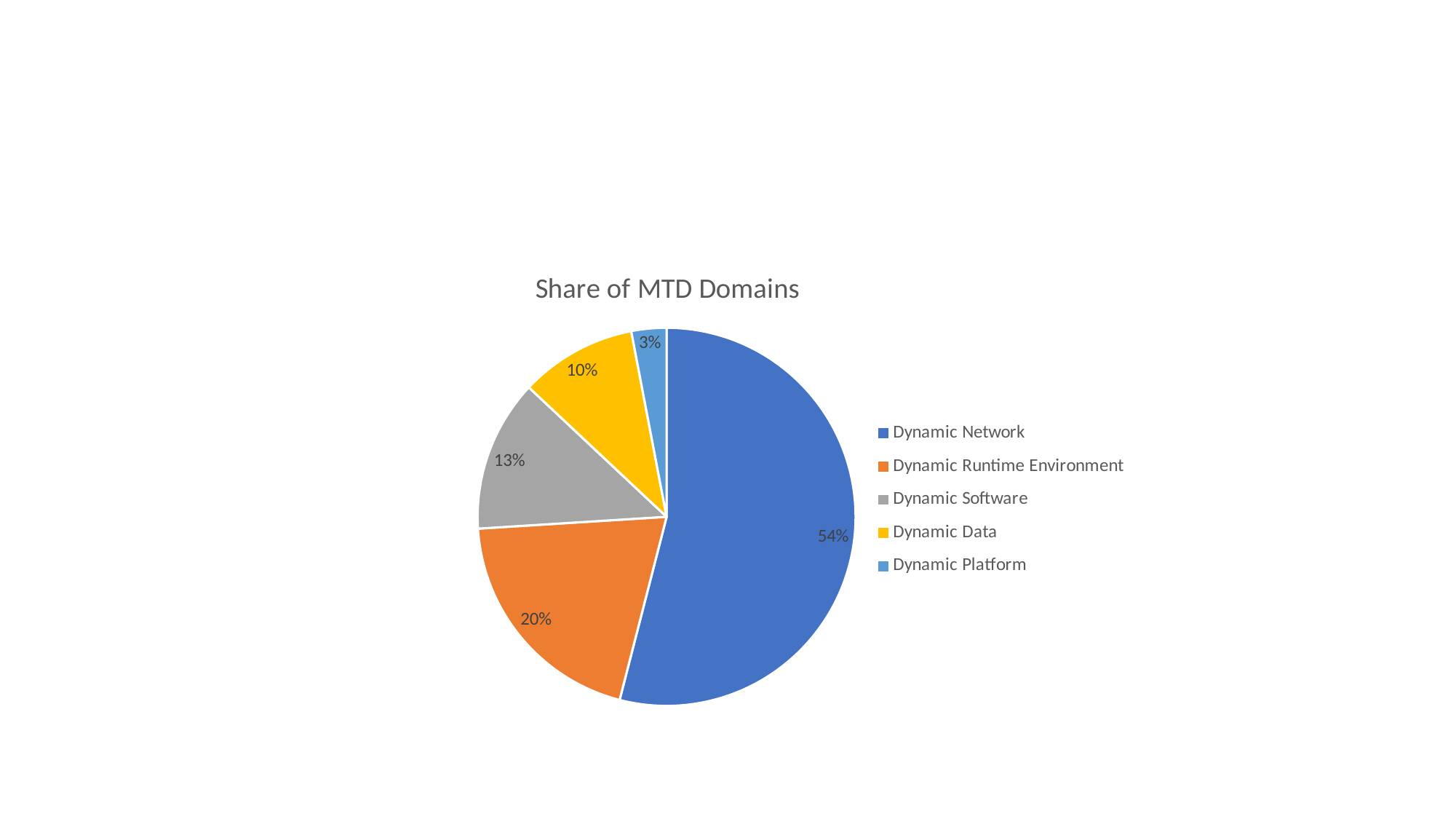

#

### Chart:

| Category | Share of MTD Domains |
|---|---|
| Dynamic Network | 54.0 |
| Dynamic Runtime Environment | 20.0 |
| Dynamic Software | 13.0 |
| Dynamic Data | 10.0 |
| Dynamic Platform | 3.0 |